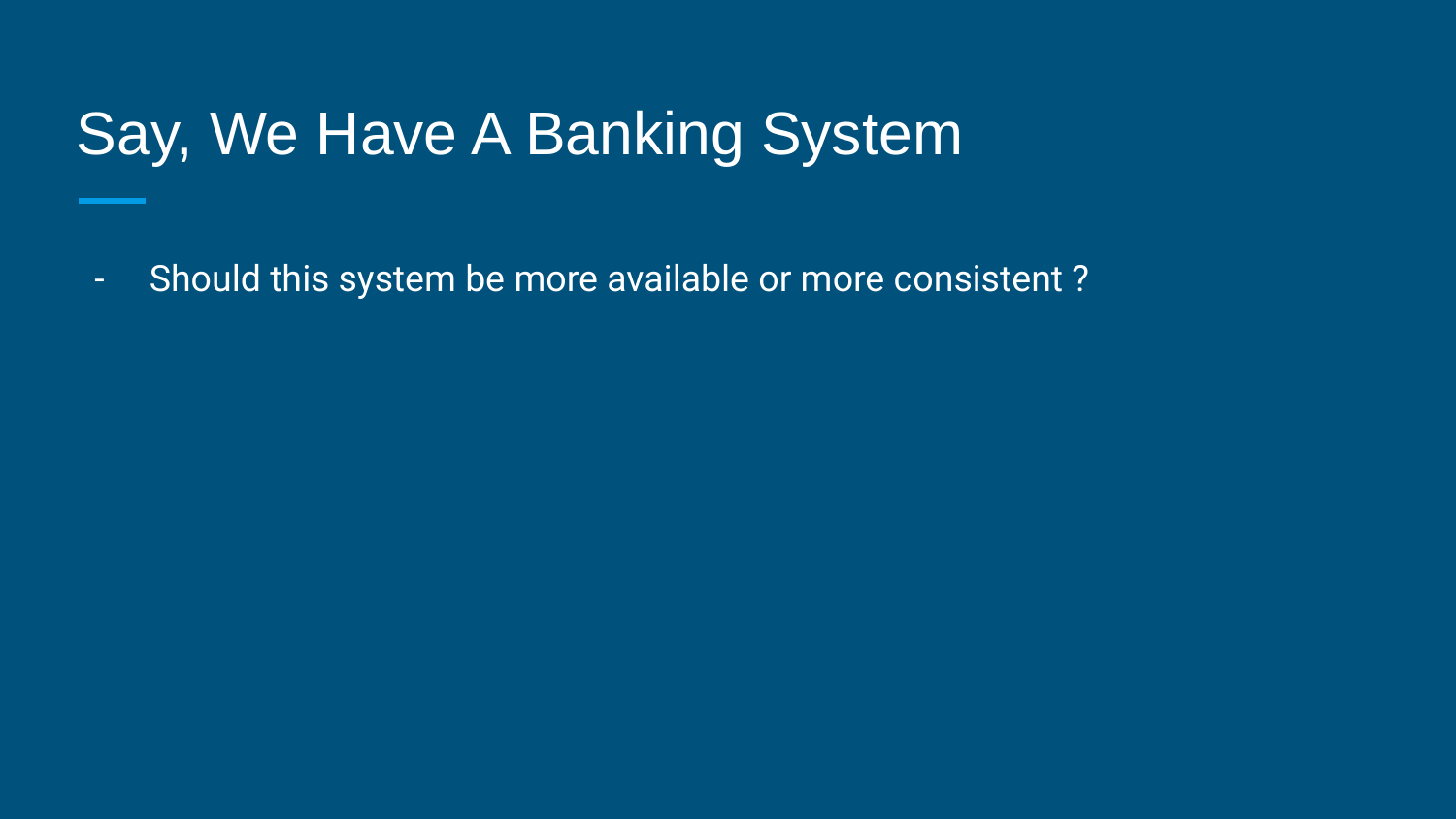

# Say, We Have A Banking System
Should this system be more available or more consistent ?